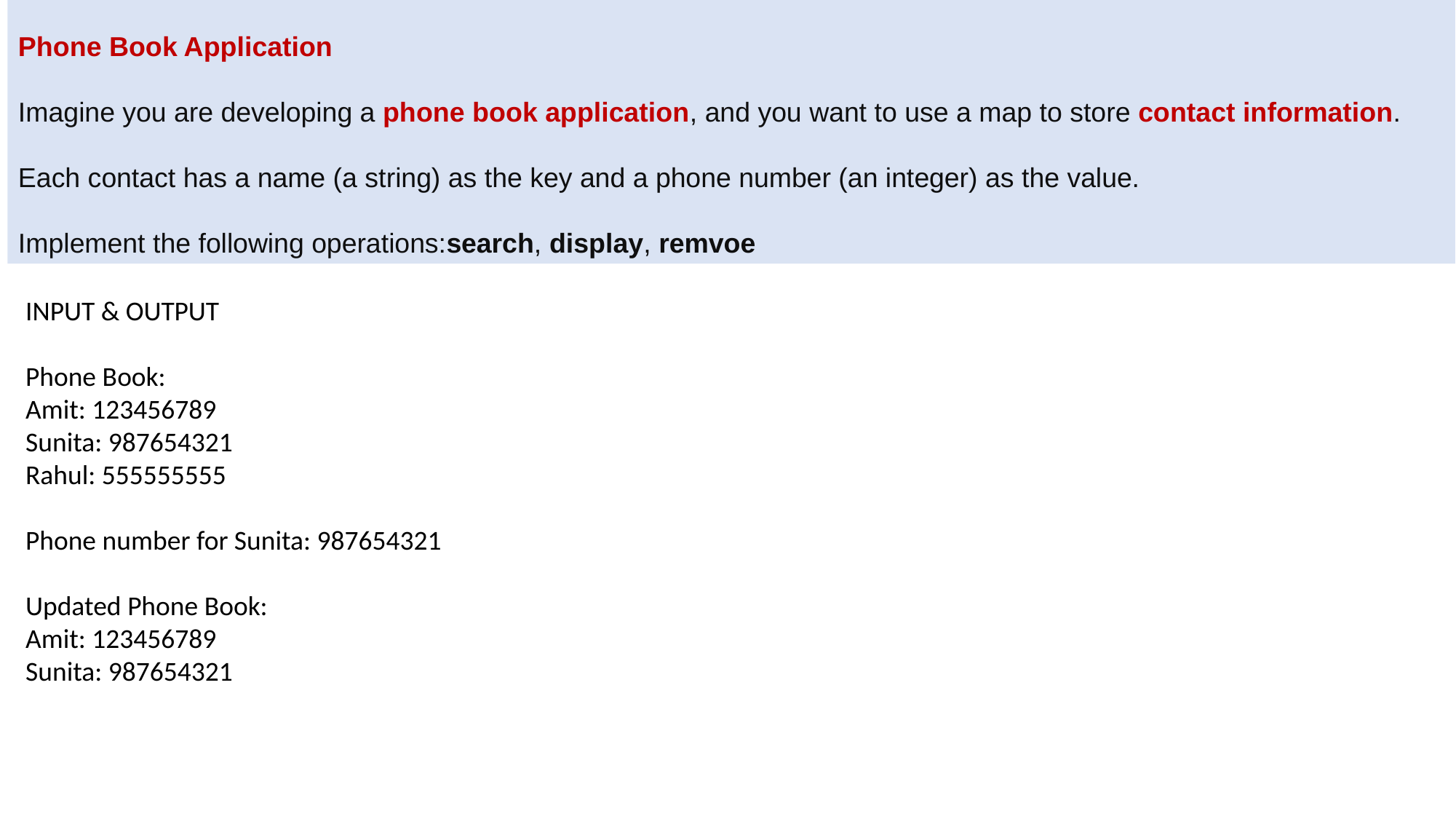

Phone Book Application

Imagine you are developing a phone book application, and you want to use a map to store contact information.

Each contact has a name (a string) as the key and a phone number (an integer) as the value.

Implement the following operations:search, display, remvoe
INPUT & OUTPUT

Phone Book:
Amit: 123456789
Sunita: 987654321
Rahul: 555555555

Phone number for Sunita: 987654321

Updated Phone Book:
Amit: 123456789
Sunita: 987654321